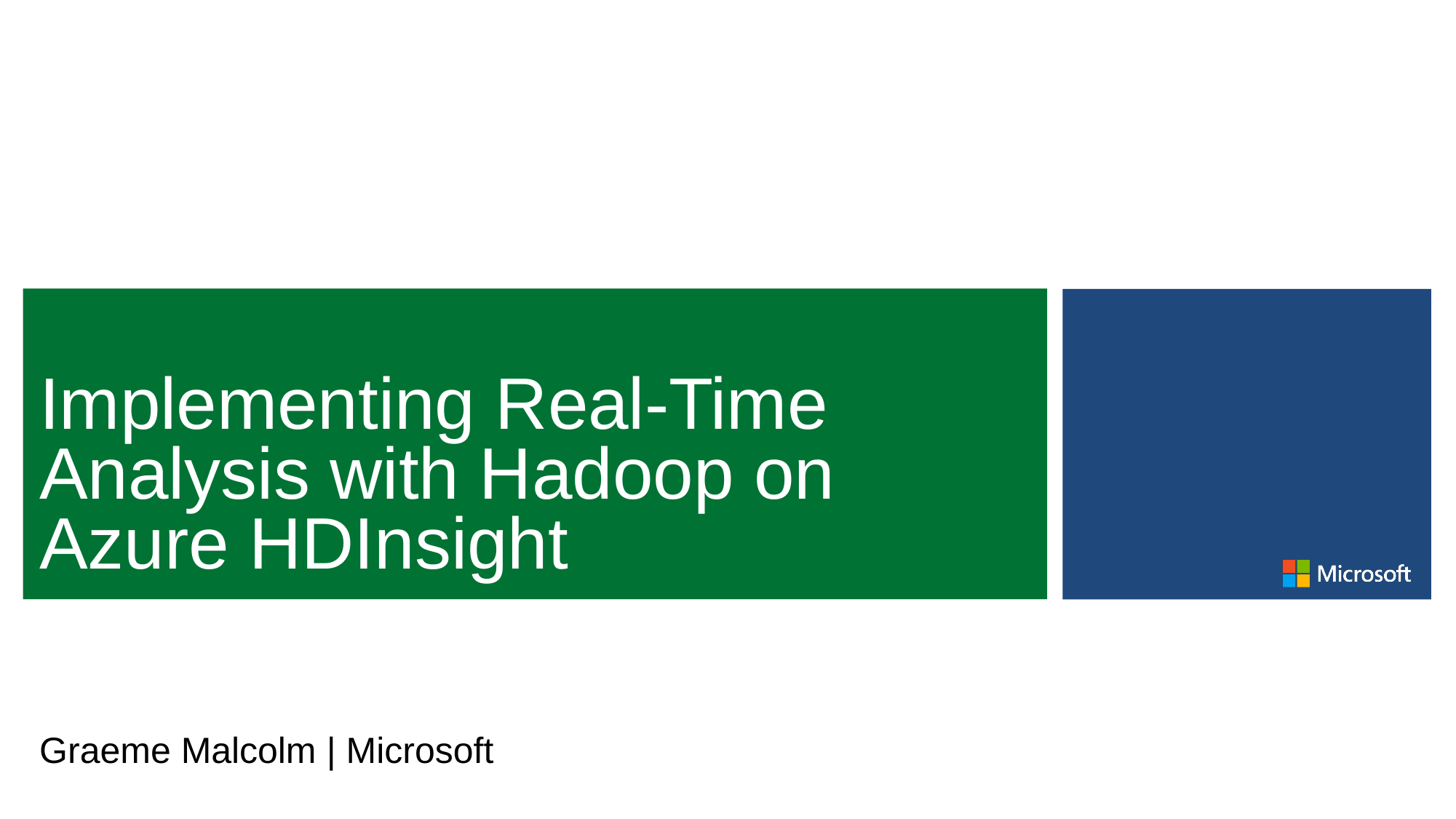

# Implementing Real-Time Analysis with Hadoop on Azure HDInsight
Graeme Malcolm | Microsoft